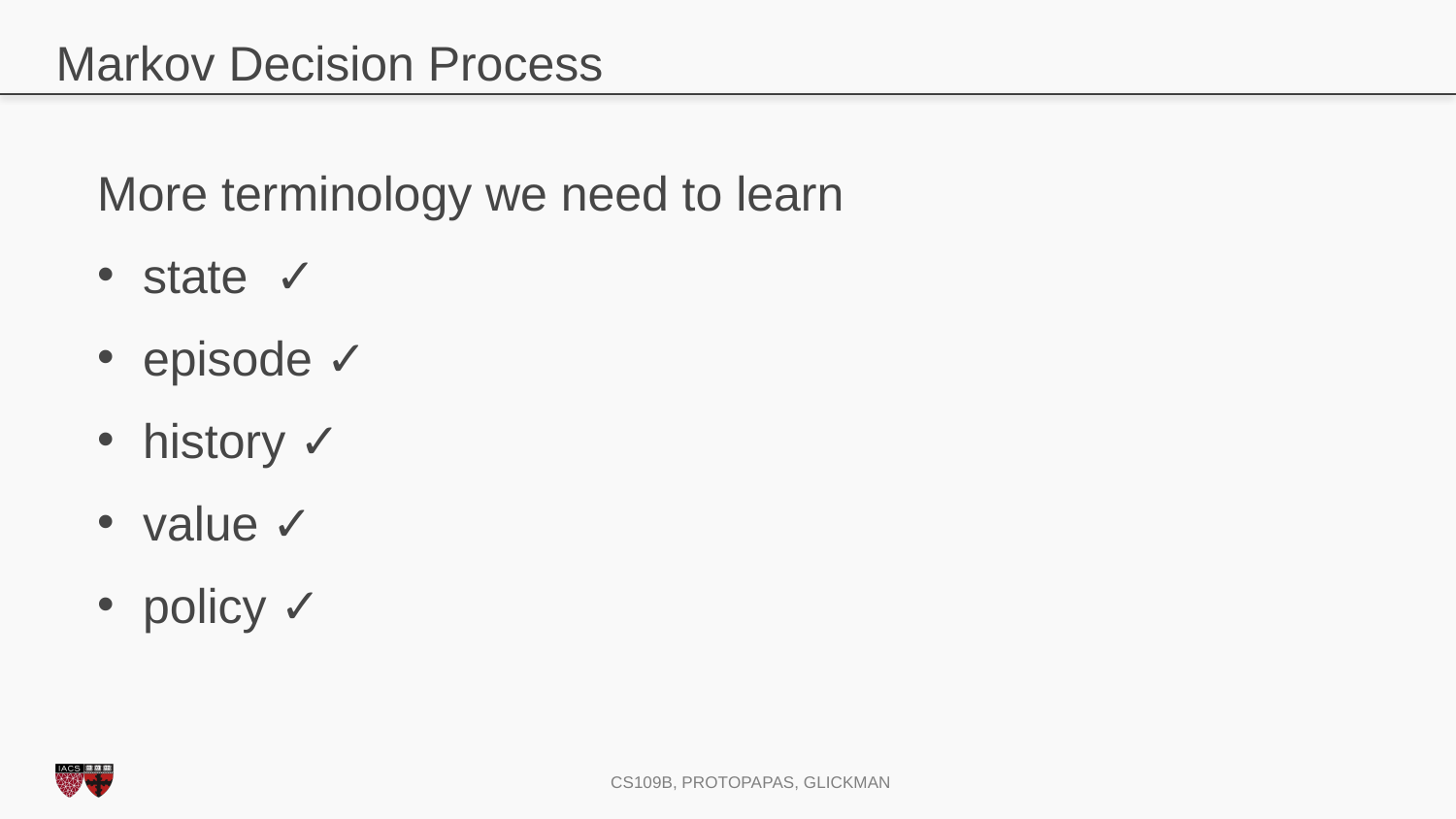

# Markov Decision Process
More terminology we need to learn
state  ✓
episode ✓
history ✓
value ✓
policy ✓